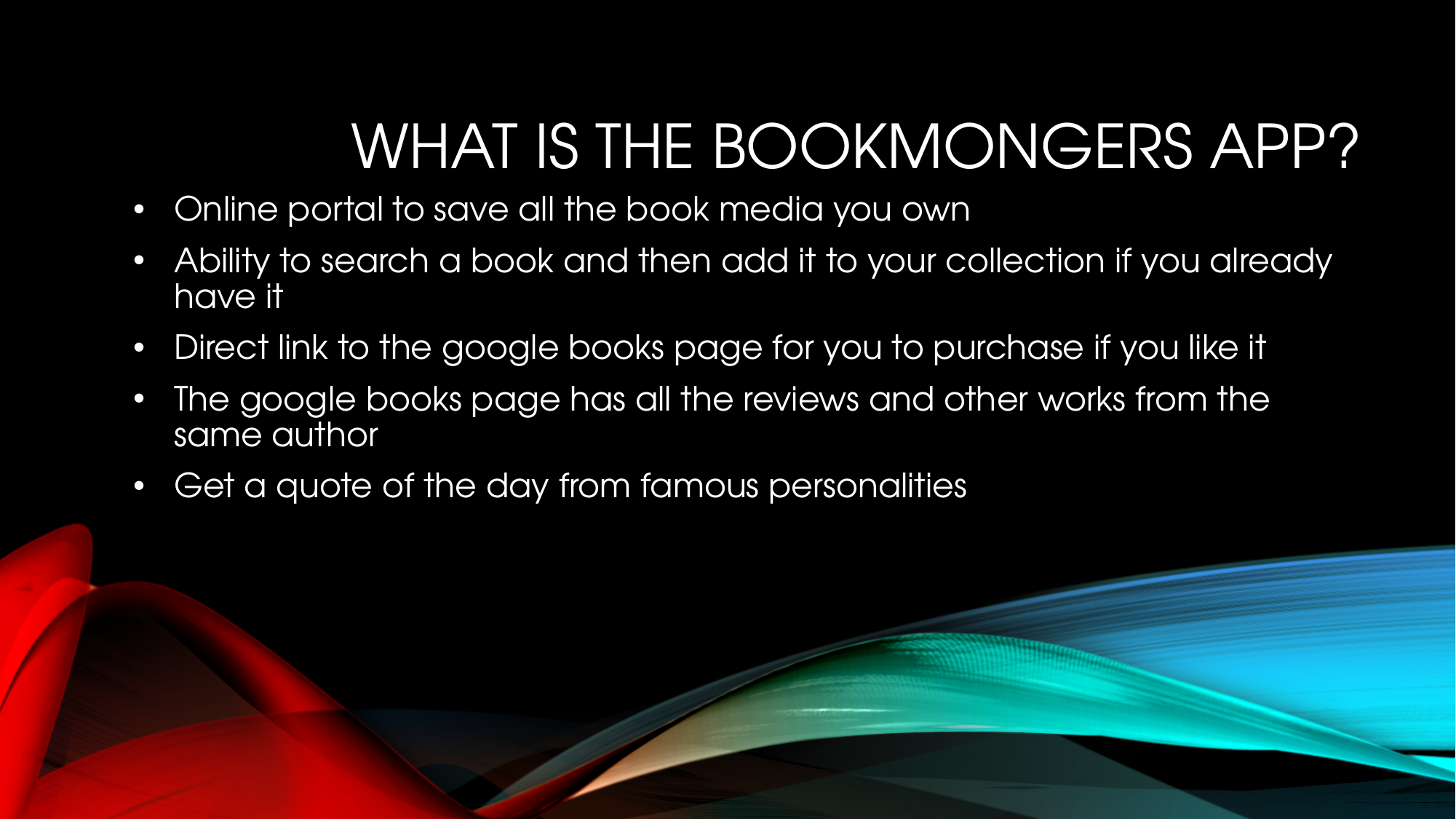

# What is the bookmongers app?
Online portal to save all the book media you own
Ability to search a book and then add it to your collection if you already have it
Direct link to the google books page for you to purchase if you like it
The google books page has all the reviews and other works from the same author
Get a quote of the day from famous personalities